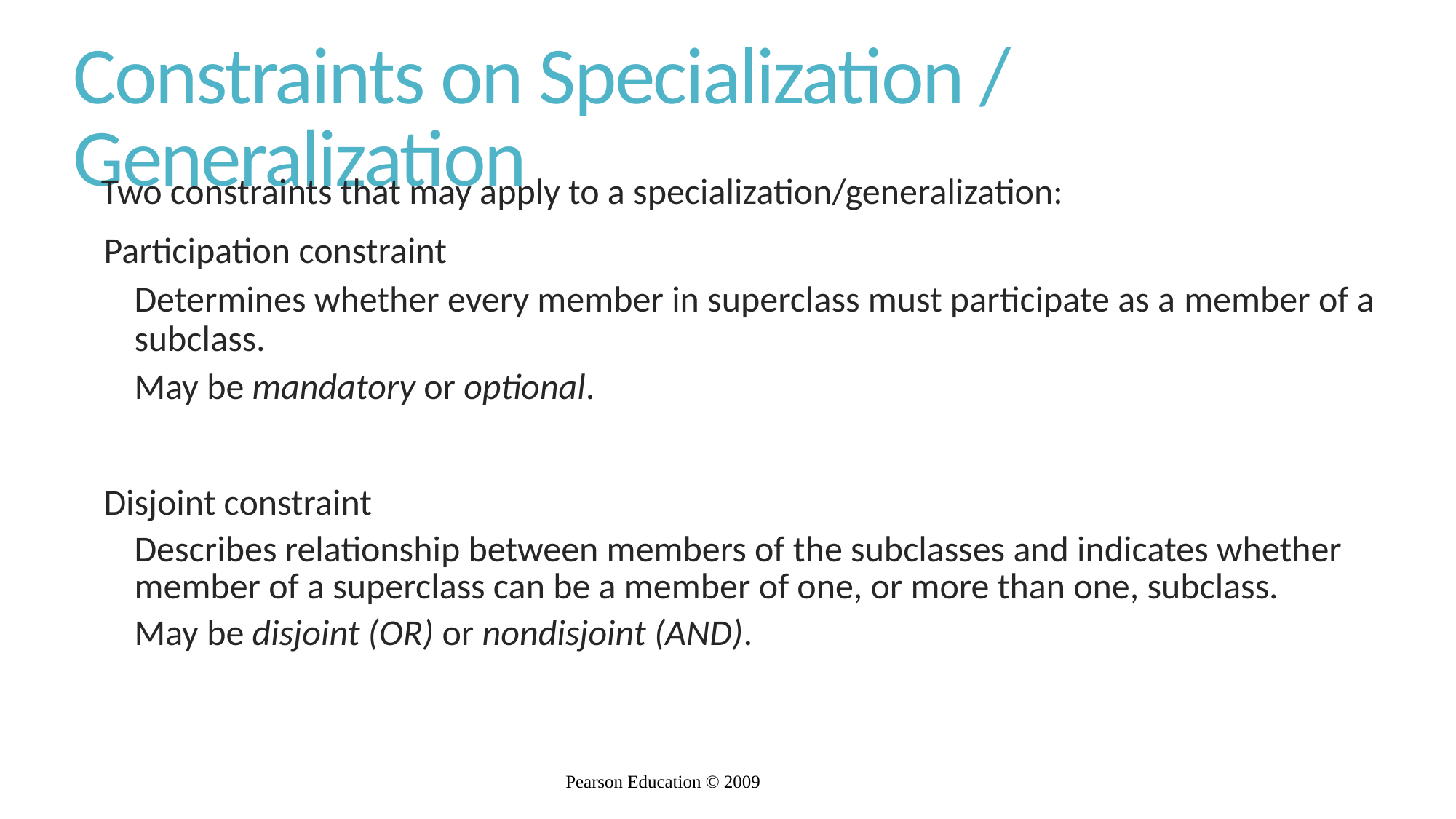

# Constraints on Specialization / Generalization
 Two constraints that may apply to a specialization/generalization:
Participation constraint
Determines whether every member in superclass must participate as a member of a subclass.
May be mandatory or optional.

Disjoint constraint
Describes relationship between members of the subclasses and indicates whether member of a superclass can be a member of one, or more than one, subclass.
May be disjoint (OR) or nondisjoint (AND).

Pearson Education © 2009